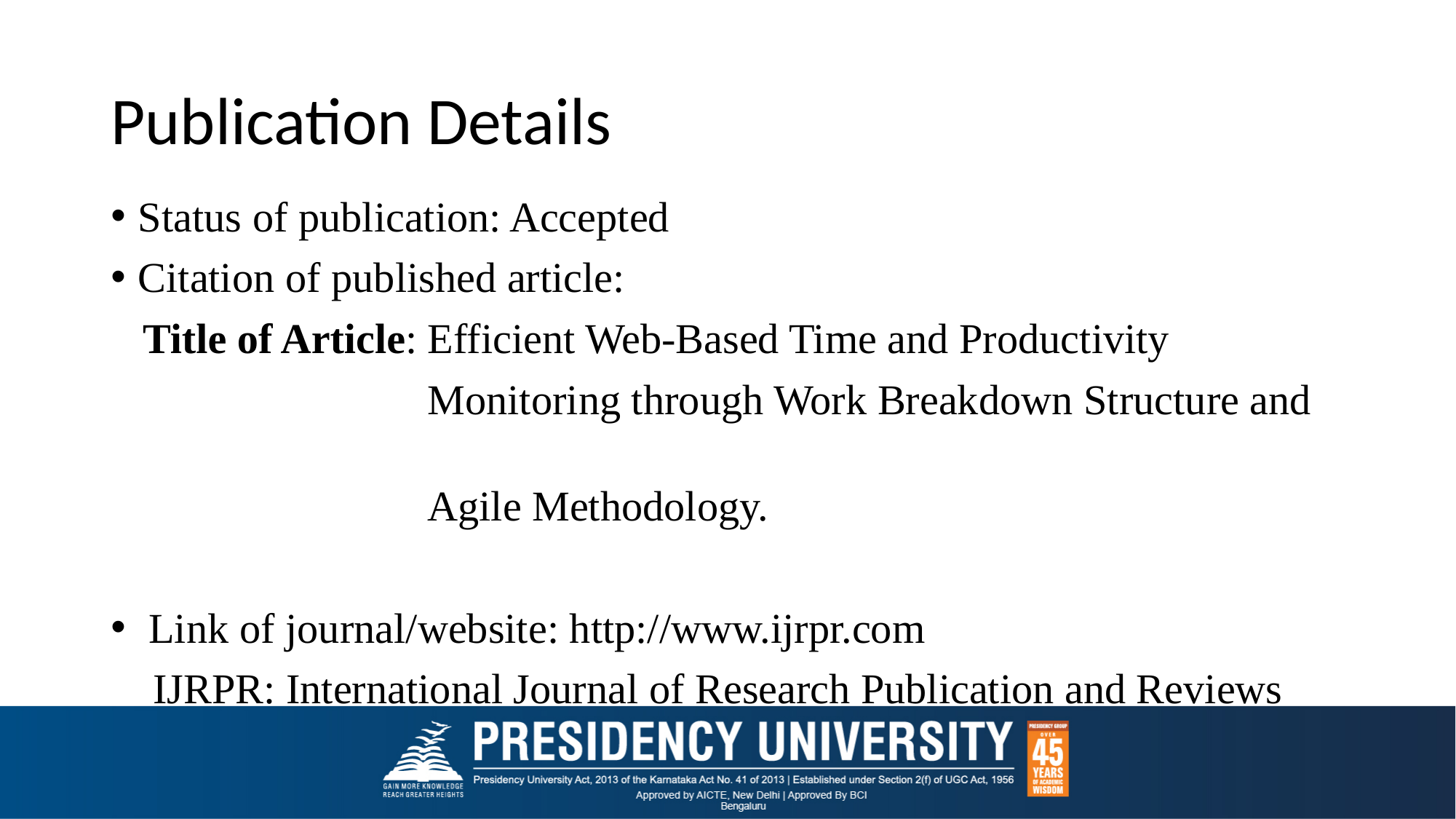

# Publication Details
Status of publication: Accepted
Citation of published article:
   Title of Article: Efficient Web-Based Time and Productivity
                              Monitoring through Work Breakdown Structure and
                              Agile Methodology.

 Link of journal/website: http://www.ijrpr.com
    IJRPR: International Journal of Research Publication and Reviews